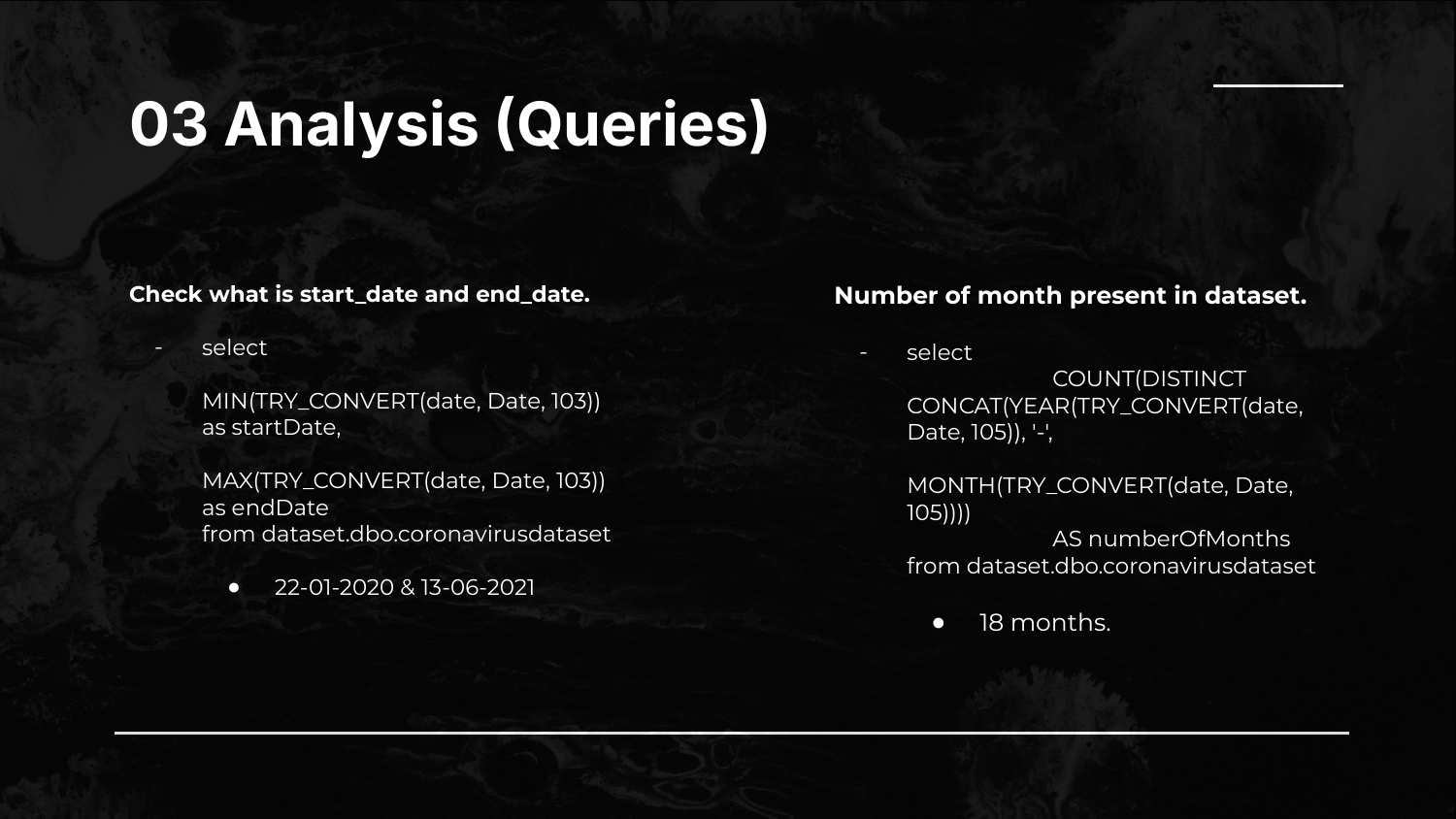

# 03 Analysis (Queries)
Check what is start_date and end_date.

select
	MIN(TRY_CONVERT(date, Date, 103)) as startDate,
	MAX(TRY_CONVERT(date, Date, 103)) as endDate
from dataset.dbo.coronavirusdataset

22-01-2020 & 13-06-2021
Number of month present in dataset.

select
	COUNT(DISTINCT CONCAT(YEAR(TRY_CONVERT(date, Date, 105)), '-',
	MONTH(TRY_CONVERT(date, Date, 105))))
	AS numberOfMonths
from dataset.dbo.coronavirusdataset

18 months.